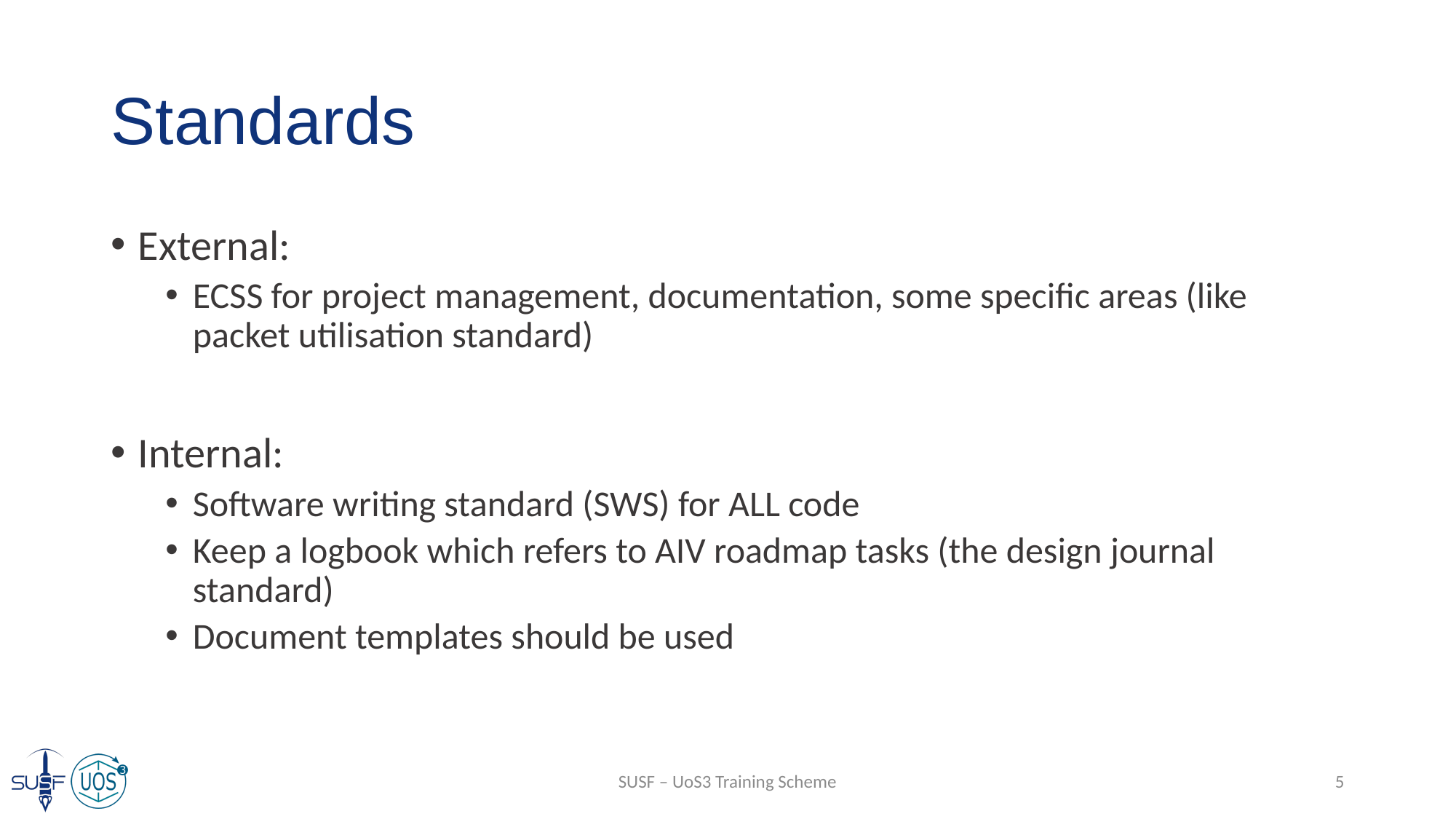

# Standards
External:
ECSS for project management, documentation, some specific areas (like packet utilisation standard)

Internal:
Software writing standard (SWS) for ALL code
Keep a logbook which refers to AIV roadmap tasks (the design journal standard)
Document templates should be used

SUSF – UoS3 Training Scheme
5